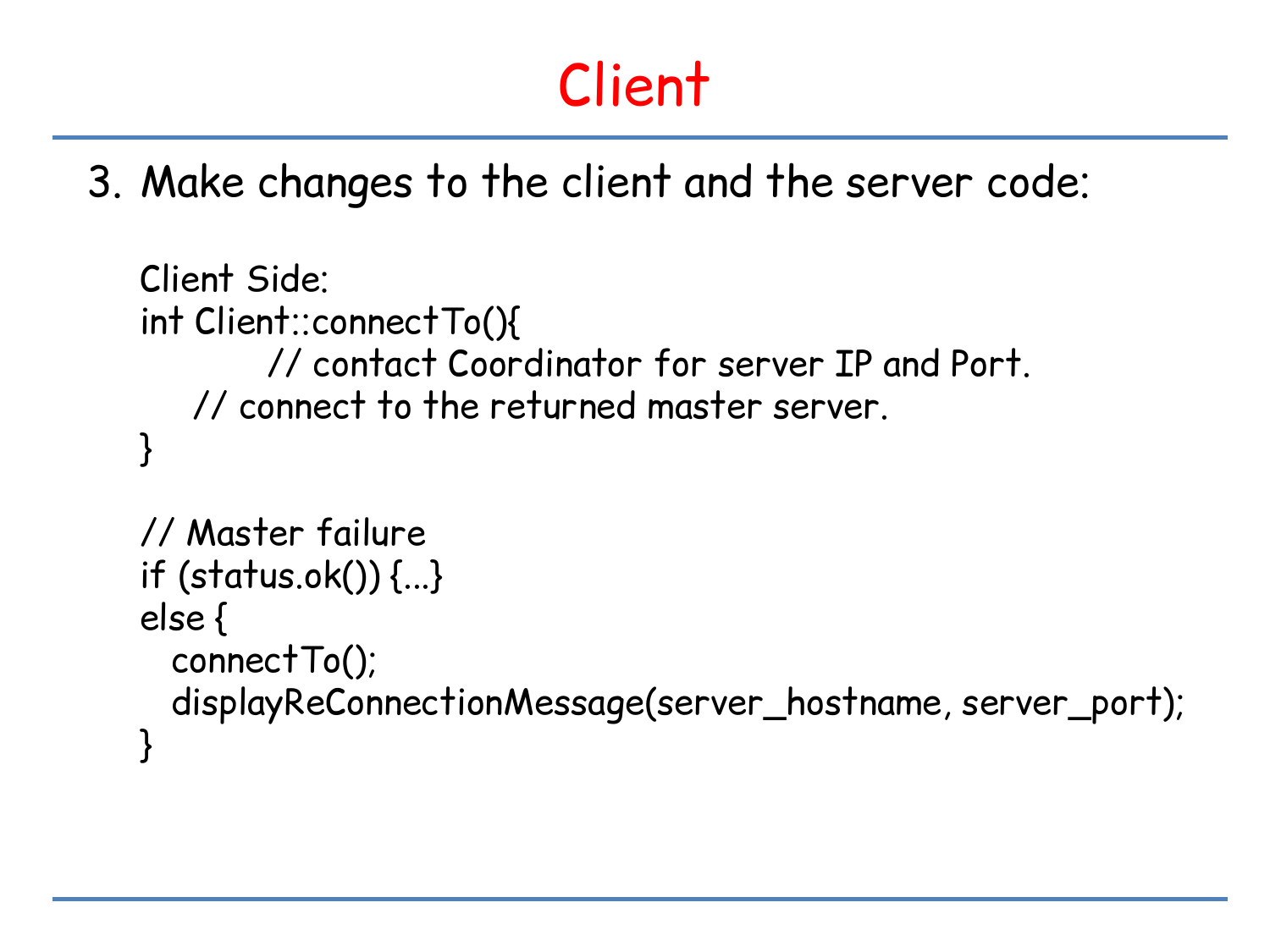

# Client
Make changes to the client and the server code:
Client Side:
int Client::connectTo(){
	// contact Coordinator for server IP and Port.
     // connect to the returned master server.
}
// Master failure
if (status.ok()) {...}
else {
   connectTo();
   displayReConnectionMessage(server_hostname, server_port);
}